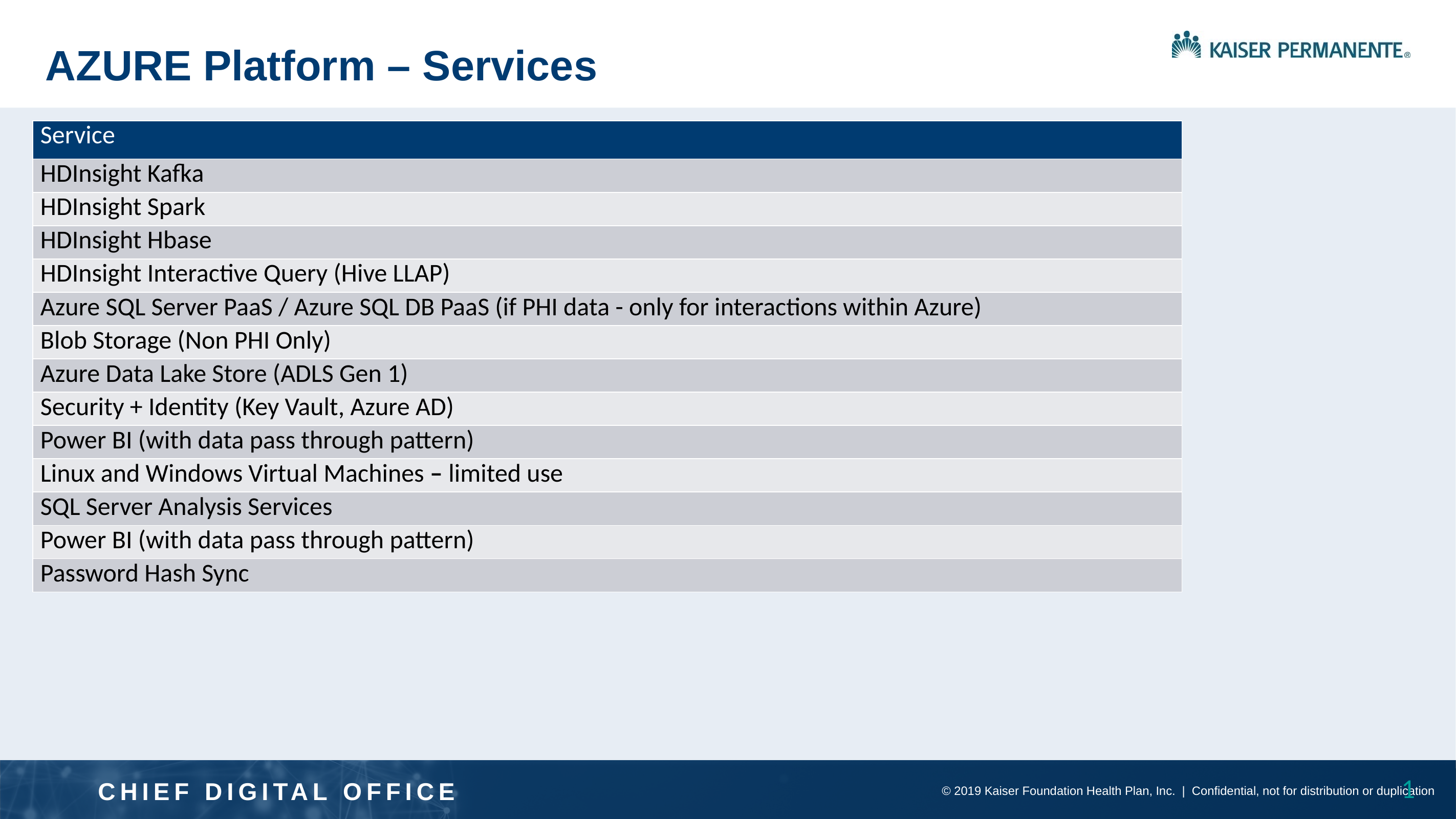

# AZURE Platform – Services

| Service |
| --- |
| HDInsight Kafka |
| HDInsight Spark |
| HDInsight Hbase |
| HDInsight Interactive Query (Hive LLAP) |
| Azure SQL Server PaaS / Azure SQL DB PaaS (if PHI data - only for interactions within Azure) |
| Blob Storage (Non PHI Only) |
| Azure Data Lake Store (ADLS Gen 1) |
| Security + Identity (Key Vault, Azure AD) |
| Power BI (with data pass through pattern) |
| Linux and Windows Virtual Machines – limited use |
| SQL Server Analysis Services |
| Power BI (with data pass through pattern) |
| Password Hash Sync |